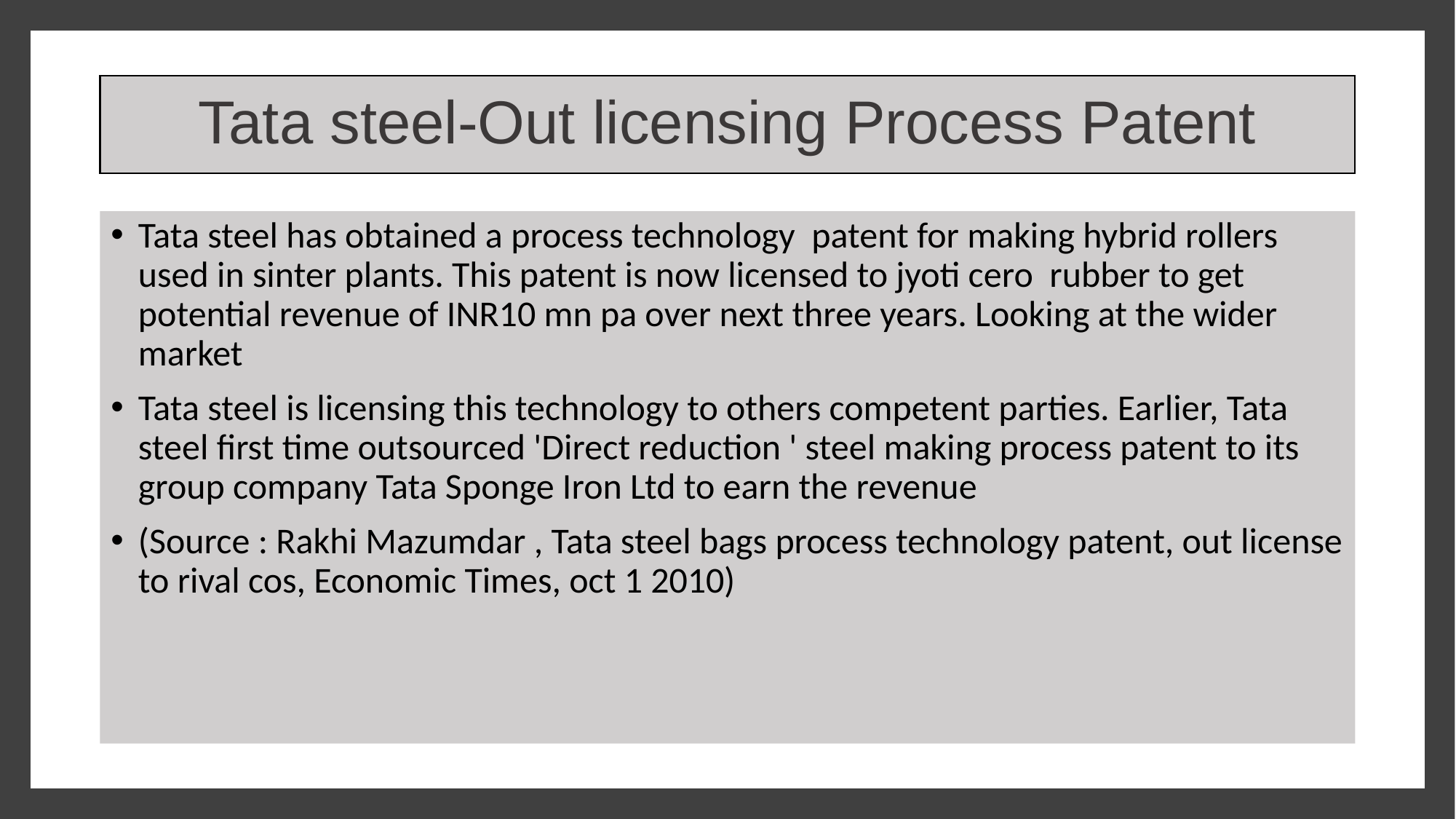

# Tata steel-Out licensing Process Patent
Tata steel has obtained a process technology  patent for making hybrid rollers used in sinter plants. This patent is now licensed to jyoti cero  rubber to get potential revenue of INR10 mn pa over next three years. Looking at the wider market
Tata steel is licensing this technology to others competent parties. Earlier, Tata steel first time outsourced 'Direct reduction ' steel making process patent to its group company Tata Sponge Iron Ltd to earn the revenue
(Source : Rakhi Mazumdar , Tata steel bags process technology patent, out license to rival cos, Economic Times, oct 1 2010)